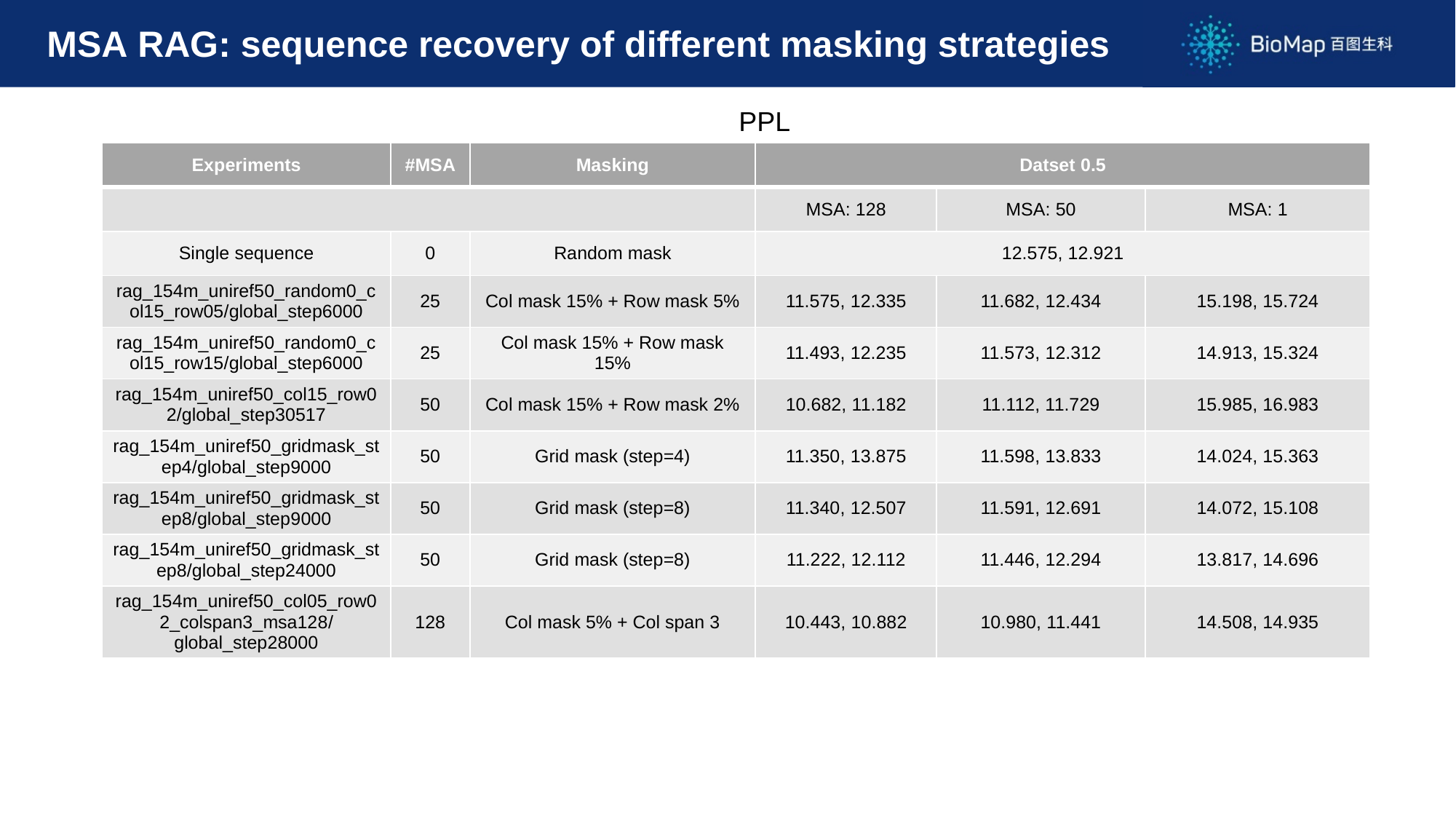

MSA RAG: sequence recovery of different masking strategies
PPL
| Experiments | #MSA | Masking | Datset 0.5 |  |  |
| --- | --- | --- | --- | --- | --- |
|  |  |  | MSA: 128 | MSA: 50 | MSA: 1 |
| Single sequence | 0 | Random mask | 12.575, 12.921 |  |  |
| rag\_154m\_uniref50\_random0\_col15\_row05/global\_step6000 | 25 | Col mask 15% + Row mask 5% | 11.575, 12.335 | 11.682, 12.434 | 15.198, 15.724 |
| rag\_154m\_uniref50\_random0\_col15\_row15/global\_step6000 | 25 | Col mask 15% + Row mask 15% | 11.493, 12.235 | 11.573, 12.312 | 14.913, 15.324 |
| rag\_154m\_uniref50\_col15\_row02/global\_step30517 | 50 | Col mask 15% + Row mask 2% | 10.682, 11.182 | 11.112, 11.729 | 15.985, 16.983 |
| rag\_154m\_uniref50\_gridmask\_step4/global\_step9000 | 50 | Grid mask (step=4) | 11.350, 13.875 | 11.598, 13.833 | 14.024, 15.363 |
| rag\_154m\_uniref50\_gridmask\_step8/global\_step9000 | 50 | Grid mask (step=8) | 11.340, 12.507 | 11.591, 12.691 | 14.072, 15.108 |
| rag\_154m\_uniref50\_gridmask\_step8/global\_step24000 | 50 | Grid mask (step=8) | 11.222, 12.112 | 11.446, 12.294 | 13.817, 14.696 |
| rag\_154m\_uniref50\_col05\_row02\_colspan3\_msa128/global\_step28000 | 128 | Col mask 5% + Col span 3 | 10.443, 10.882 | 10.980, 11.441 | 14.508, 14.935 |
| Experiments |  | #MSA | Masking |
| --- | --- | --- | --- |
| rag\_154m\_uniref50\_random0\_col15\_row05 | global\_step6000 | 25 | Col mask 15% + Row mask 5% |
| rag\_154m\_uniref50\_random0\_col15\_row15 | global\_step6000 | 25 | Col mask 15% + Row mask 15% |
| rag\_154m\_uniref50\_col15\_row02 | global\_step30517 | 50 | Col mask 15% + Row mask 2% |
| rag\_154m\_uniref50\_gridmask\_step4 | global\_step9000 | 50 | Grid mask (step=4) |
| rag\_154m\_uniref50\_gridmask\_step8 | global\_step9000 |  |  |
| rag\_154m\_uniref50\_gridmask\_step8 | global\_step24000 | 50 | Grid mask (step=8) |
| rag\_154m\_uniref50\_col05\_row02\_colspan3\_msa128 | global\_step28000 | 128 | Col mask 5% + Col span 3 |